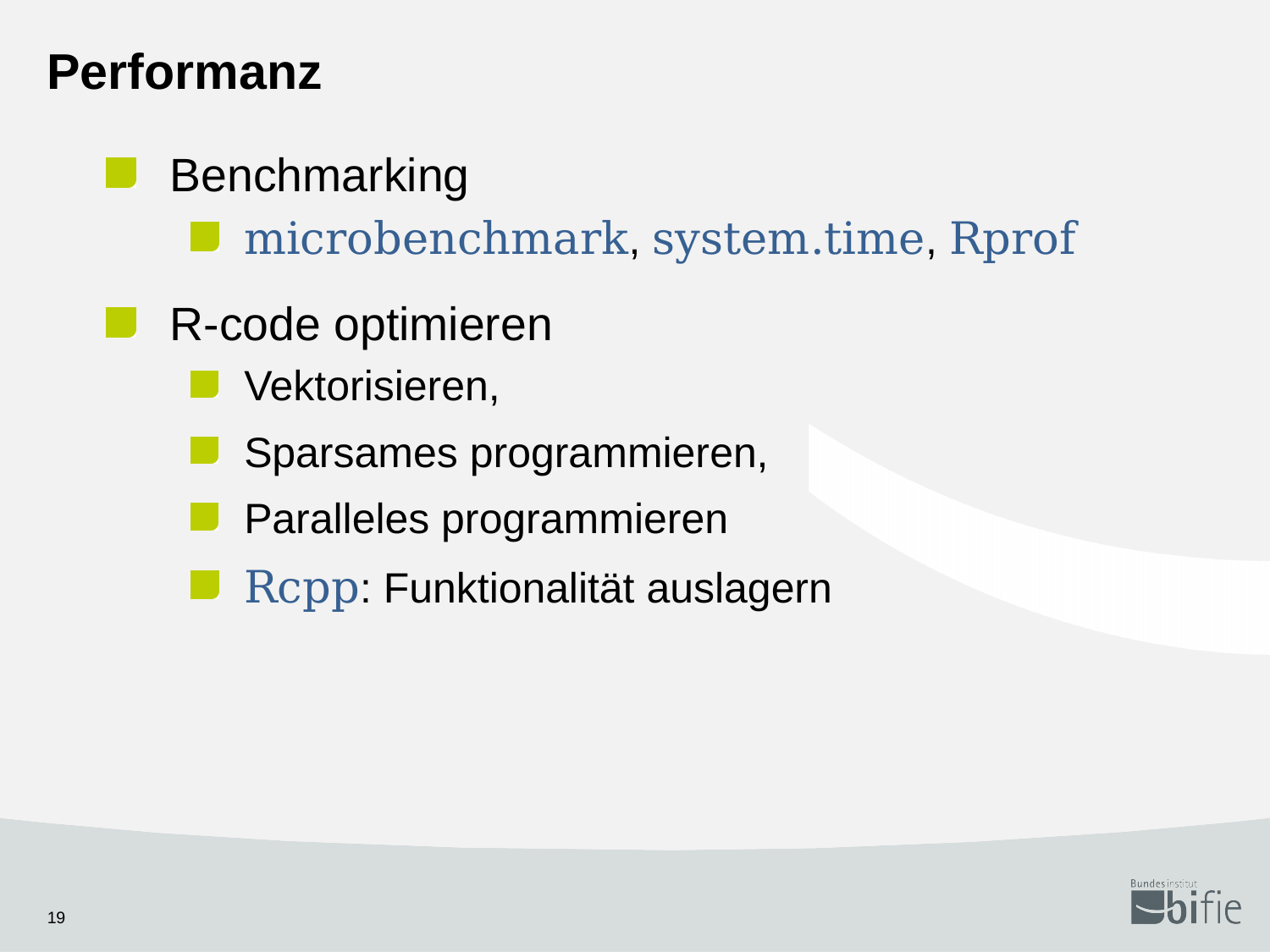

# Performanz
Benchmarking
microbenchmark, system.time, Rprof
R-code optimieren
Vektorisieren,
Sparsames programmieren,
Paralleles programmieren
Rcpp: Funktionalität auslagern